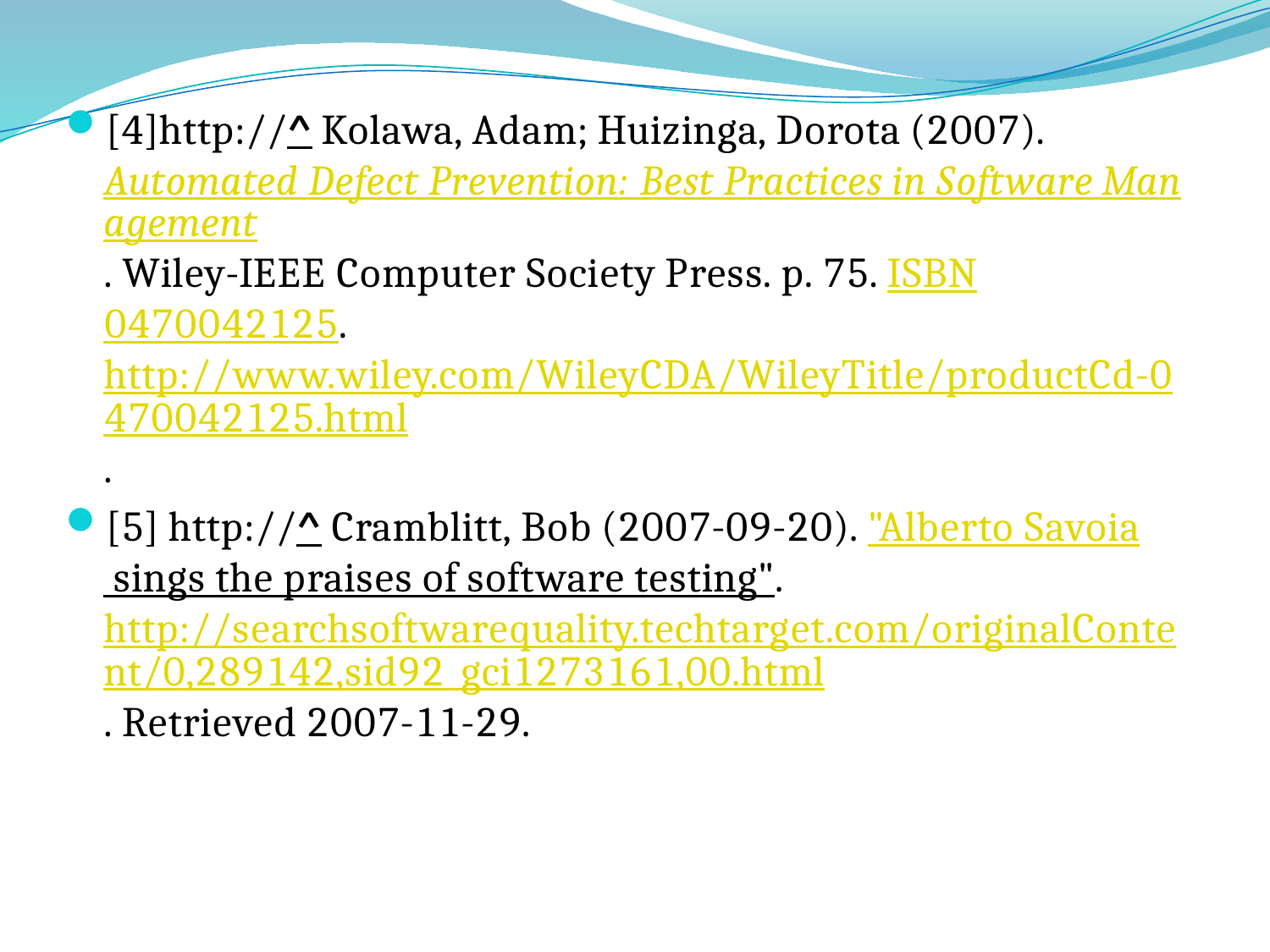

[4]http://^ Kolawa, Adam; Huizinga, Dorota (2007). Automated Defect Prevention: Best Practices in Software Management. Wiley-IEEE Computer Society Press. p. 75. ISBN 0470042125. http://www.wiley.com/WileyCDA/WileyTitle/productCd-0470042125.html.
[5] http://^ Cramblitt, Bob (2007-09-20). "Alberto Savoia sings the praises of software testing". http://searchsoftwarequality.techtarget.com/originalContent/0,289142,sid92_gci1273161,00.html. Retrieved 2007-11-29.